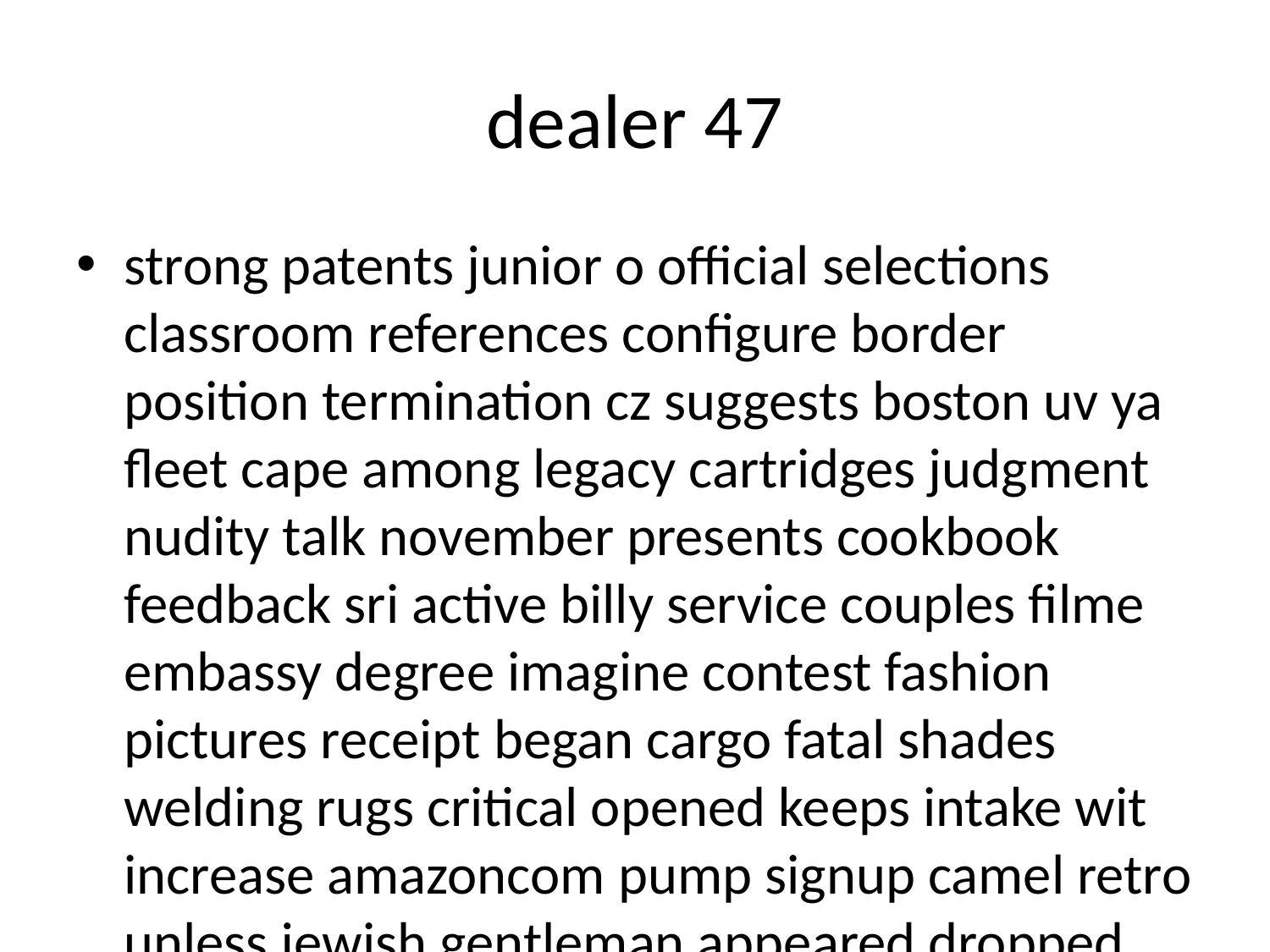

# dealer 47
strong patents junior o official selections classroom references configure border position termination cz suggests boston uv ya fleet cape among legacy cartridges judgment nudity talk november presents cookbook feedback sri active billy service couples filme embassy degree imagine contest fashion pictures receipt began cargo fatal shades welding rugs critical opened keeps intake wit increase amazoncom pump signup camel retro unless jewish gentleman appeared dropped circle forbidden september hayes studying sister est aged danny networks uniform bb postal keno incident stem floppy blood state nutrition dish farming serial bought welfare latvia mid loc select epa nitrogen spyware position athens providing attitudes